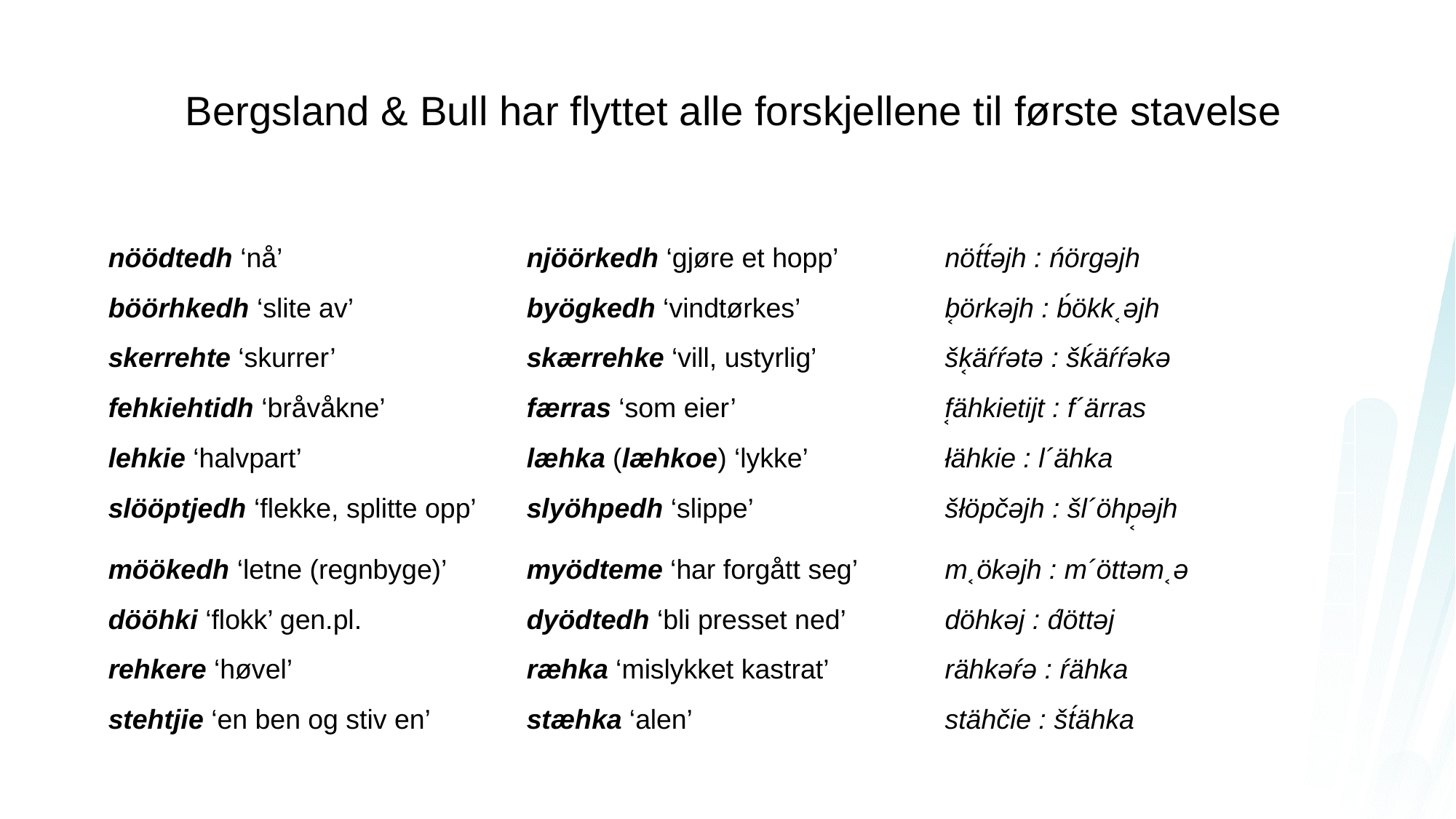

# Bergsland & Bull har flyttet alle forskjellene til første stavelse
| nöödtedh ‘nå’ | njöörkedh ‘gjøre et hopp’ | nöt́t́əjh : ńörgəjh |
| --- | --- | --- |
| böörhkedh ‘slite av’ | byögkedh ‘vindtørkes’ | b͔örkəjh : b́ökk˱əjh |
| skerrehte ‘skurrer’ | skærrehke ‘vill, ustyrlig’ | šk͔äŕŕətə : šḱäŕŕəkə |
| fehkiehtidh ‘bråvåkne’ | færras ‘som eier’ | f͔ähkietijt : f´ärras |
| lehkie ‘halvpart’ | læhka (læhkoe) ‘lykke’ | łähkie : l´ähka |
| slööptjedh ‘flekke, splitte opp’ | slyöhpedh ‘slippe’ | šłöpčəjh : šl´öhp͔əjh |
| möökedh ‘letne (regnbyge)’ | myödteme ‘har forgått seg’ | m˱ökəjh : m´öttəm˱ə |
| dööhki ‘flokk’ gen.pl. | dyödtedh ‘bli presset ned’ | döhkəj : d́öttəj |
| rehkere ‘høvel’ | ræhka ‘mislykket kastrat’ | rähkəŕə : ŕähka |
| stehtjie ‘en ben og stiv en’ | stæhka ‘alen’ | stähčie : št́ähka |